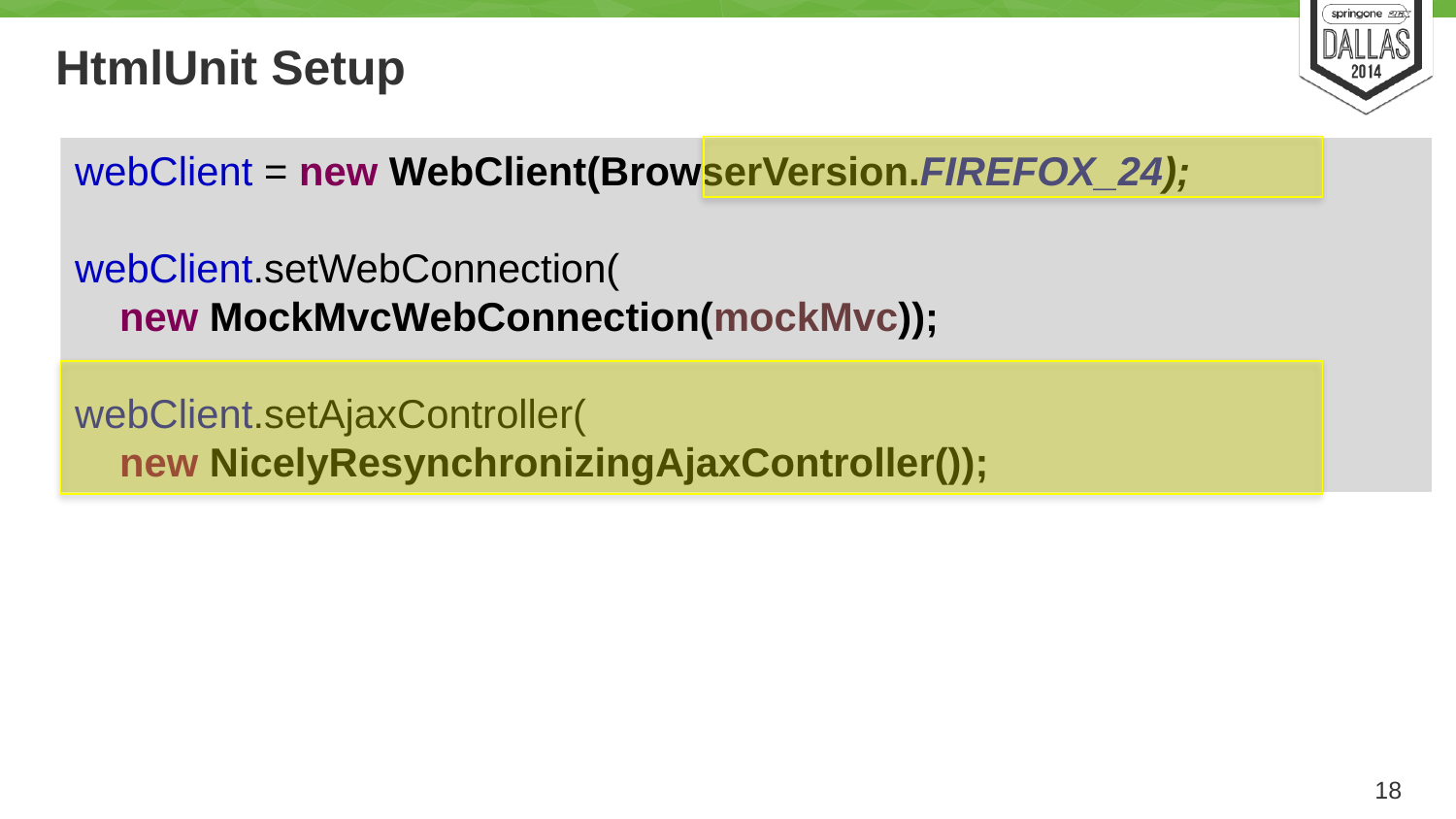

# HtmlUnit Setup

webClient = new WebClient(BrowserVersion.FIREFOX_24);
webClient.setWebConnection(
    new MockMvcWebConnection(mockMvc));

webClient.setAjaxController(
    new NicelyResynchronizingAjaxController());

18